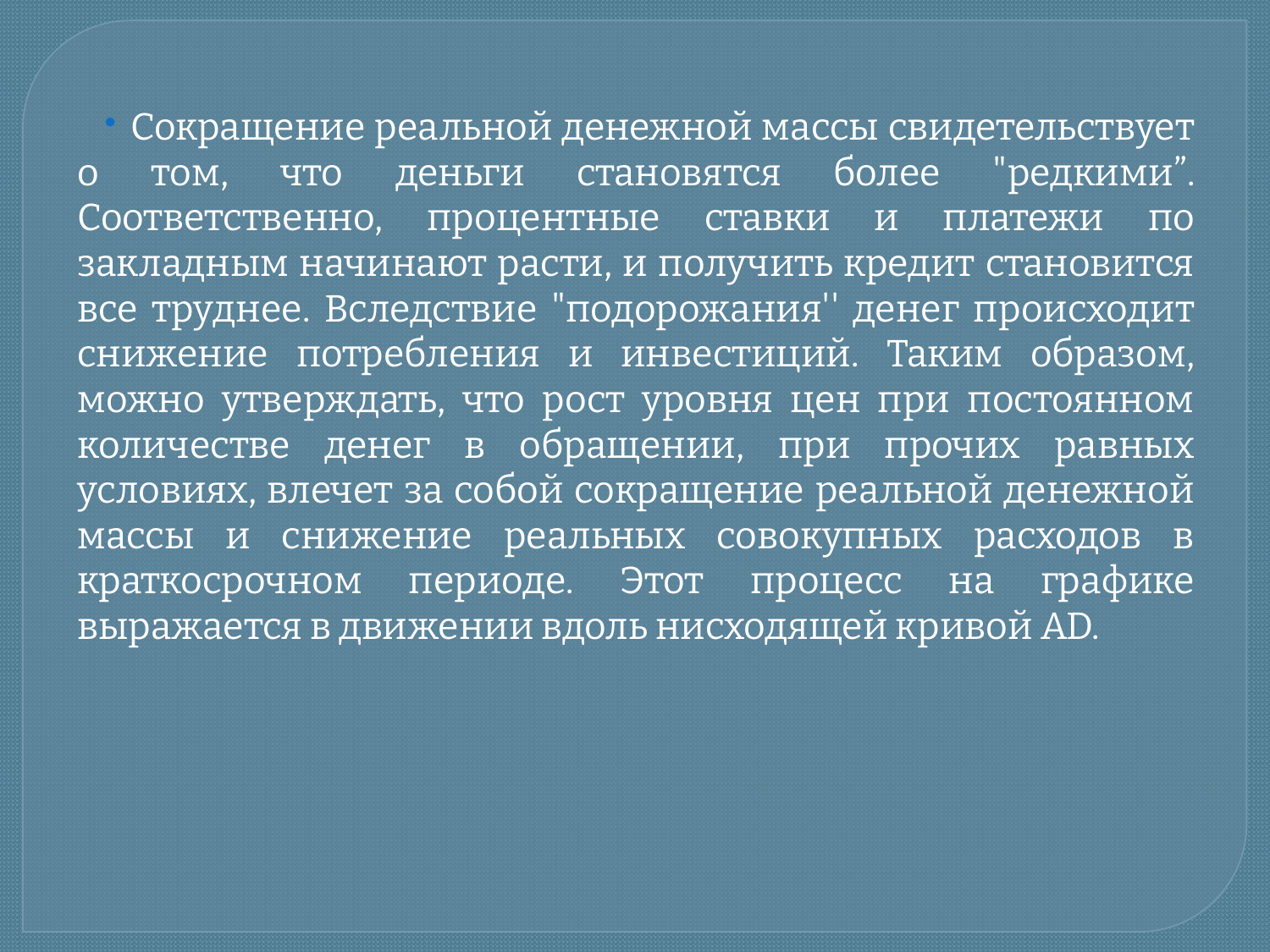

Сокращение реальной денежной массы свидетельствует о том, что деньги становятся более "редкими”. Соответственно, процентные ставки и платежи по закладным начинают расти, и получить кредит становится все труднее. Вследствие "подорожания'' денег происходит снижение потребления и инвестиций. Таким образом, можно утверждать, что рост уровня цен при постоянном количестве денег в обращении, при прочих равных условиях, влечет за собой сокращение реальной денежной массы и снижение реальных совокупных расходов в краткосрочном периоде. Этот процесс на графике выражается в движении вдоль нисходящей кривой AD.